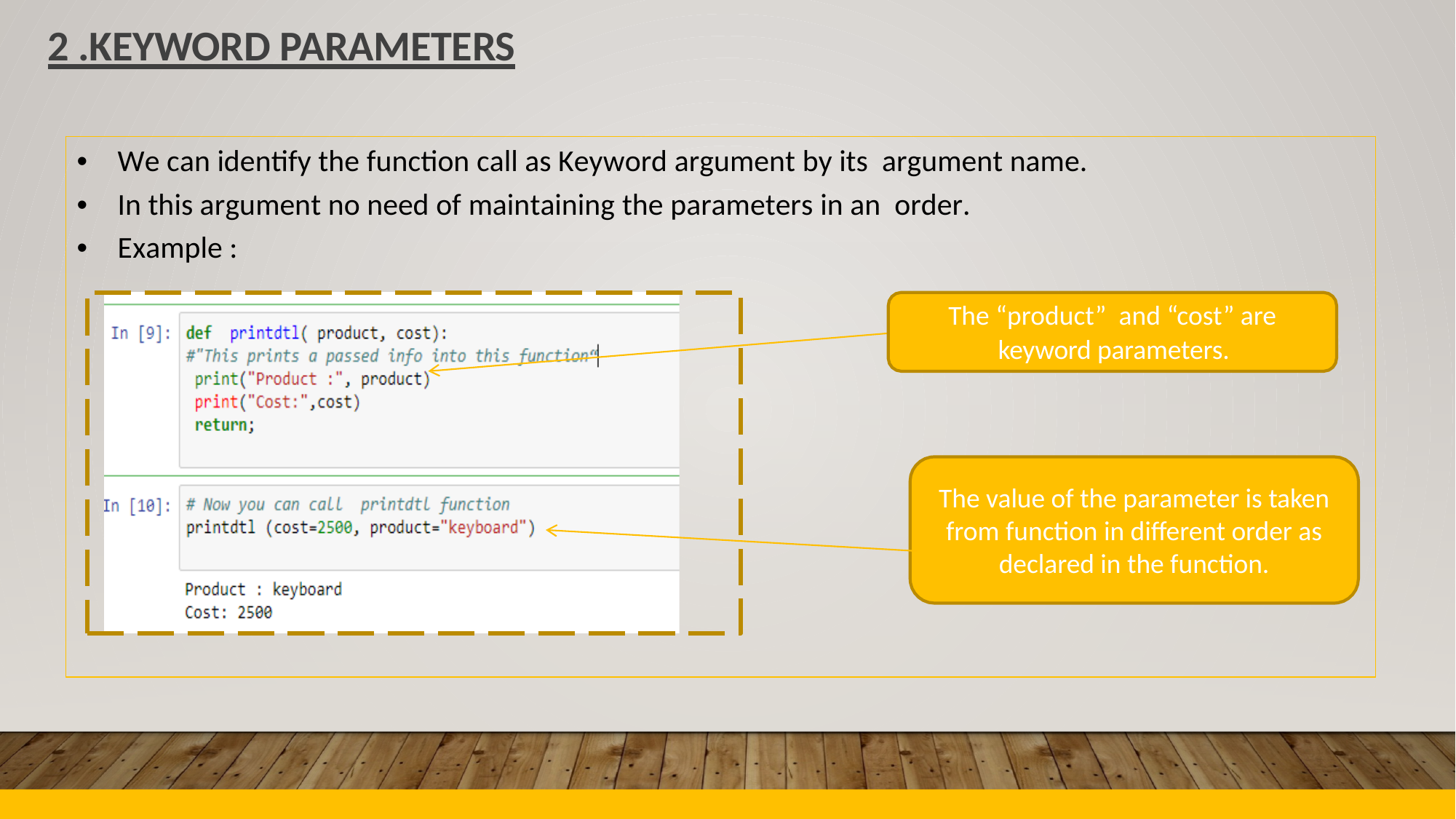

2 .KEYWORD PARAMETERS

•   We can identify the function call as Keyword argument by its argument name.
•   In this argument no need of maintaining the parameters in an order.
•   Example :
The “product”  and “cost” are
keyword parameters.
The value of the parameter is taken from function in different order as declared in the function.